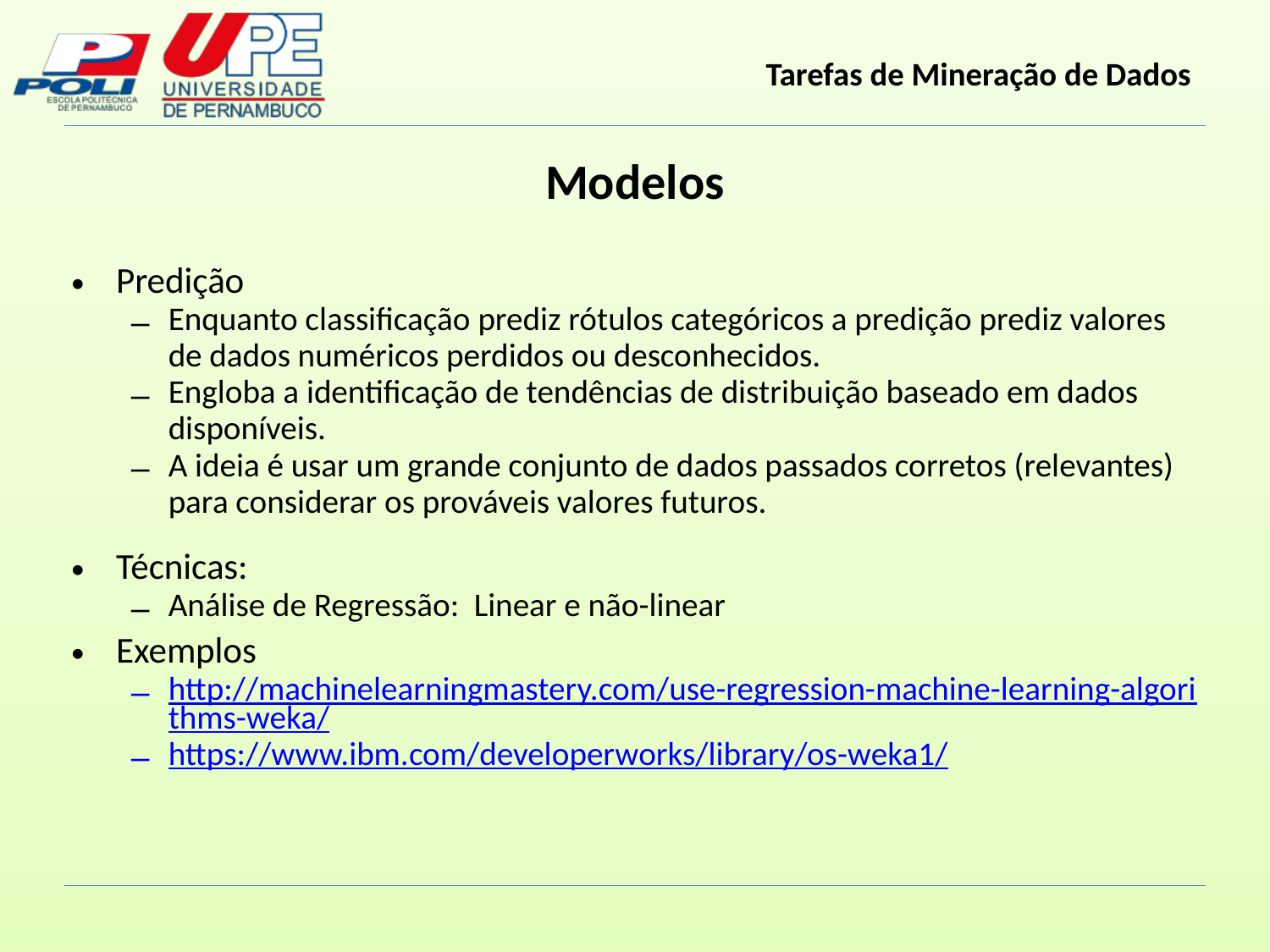

Modelos
Predição
Enquanto classificação prediz rótulos categóricos a predição prediz valores de dados numéricos perdidos ou desconhecidos.
Engloba a identificação de tendências de distribuição baseado em dados disponíveis.
A ideia é usar um grande conjunto de dados passados corretos (relevantes) para considerar os prováveis valores futuros.

Técnicas:
Análise de Regressão:  Linear e não-linear
Exemplos
http://machinelearningmastery.com/use-regression-machine-learning-algorithms-weka/
https://www.ibm.com/developerworks/library/os-weka1/